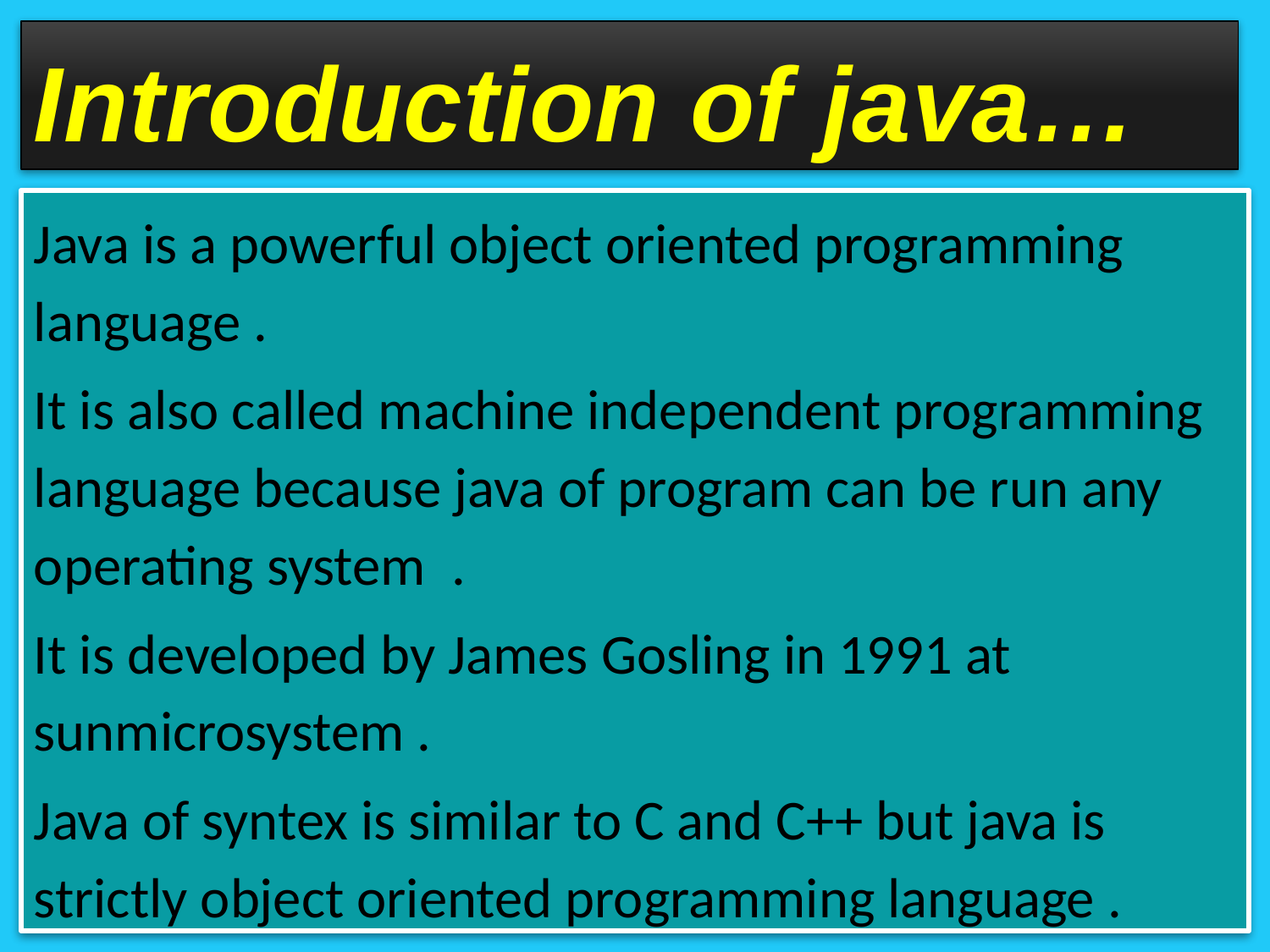

# Introduction of java…
Java is a powerful object oriented programming language .
It is also called machine independent programming language because java of program can be run any operating system  .
It is developed by James Gosling in 1991 at sunmicrosystem .
Java of syntex is similar to C and C++ but java is strictly object oriented programming language .